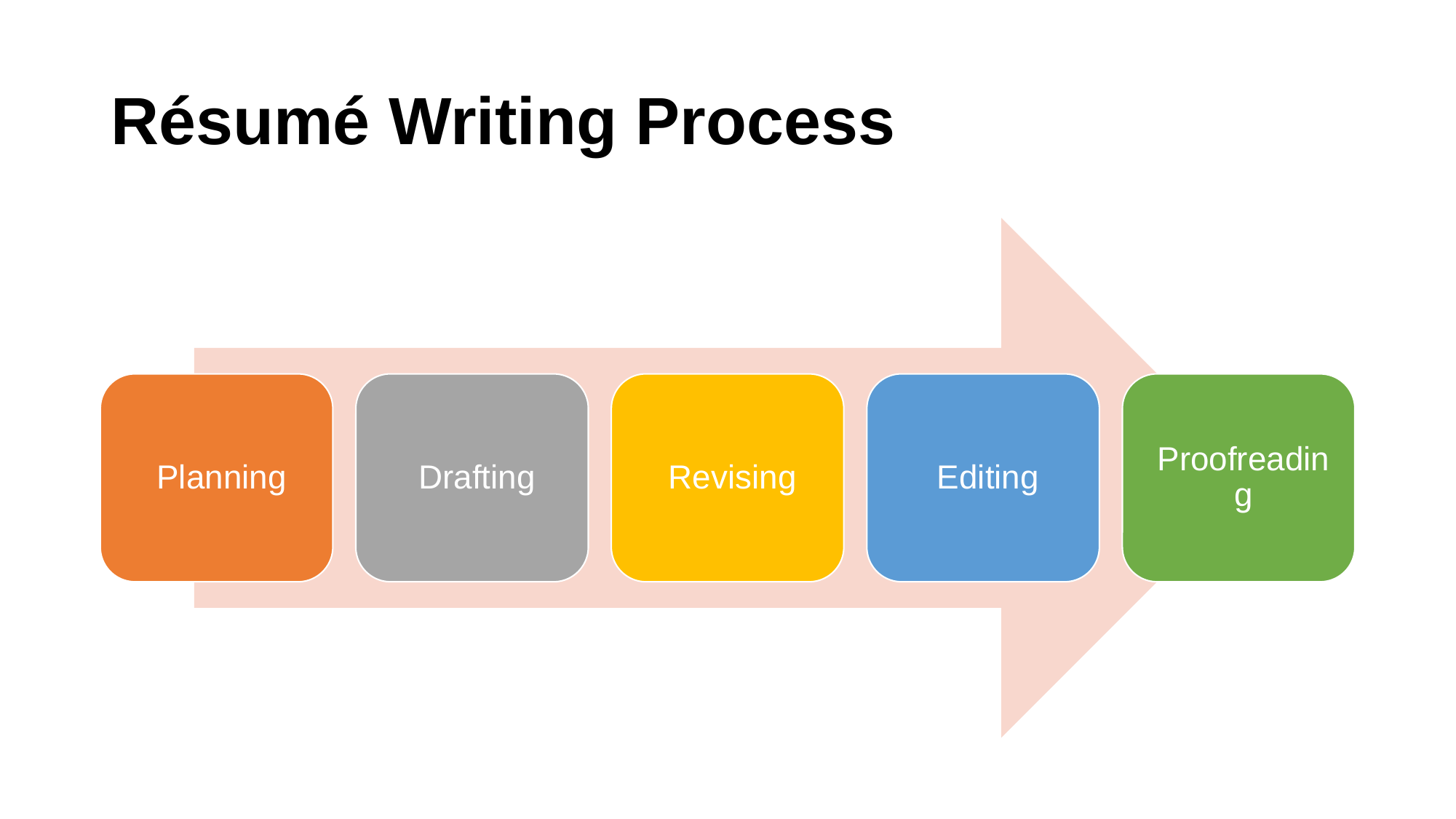

# Résumé Writing Process
Planning
Drafting
Revising
Editing
Proofreading